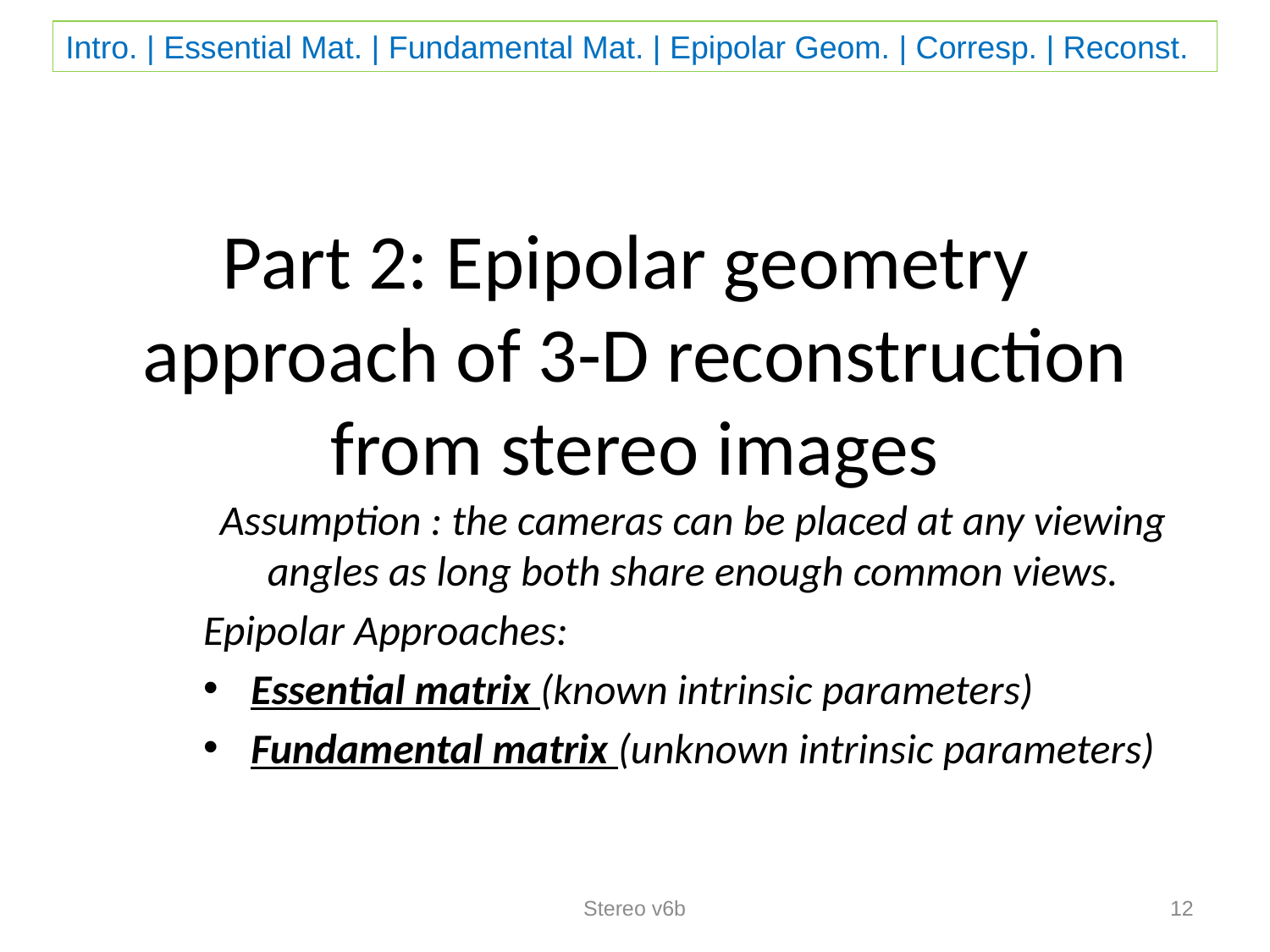

# Part 2: Epipolar geometry  approach of 3-D reconstruction from stereo images
Assumption : the cameras can be placed at any viewing angles as long both share enough common views.
Epipolar Approaches:
Essential matrix (known intrinsic parameters)
Fundamental matrix (unknown intrinsic parameters)
Stereo v6b
12